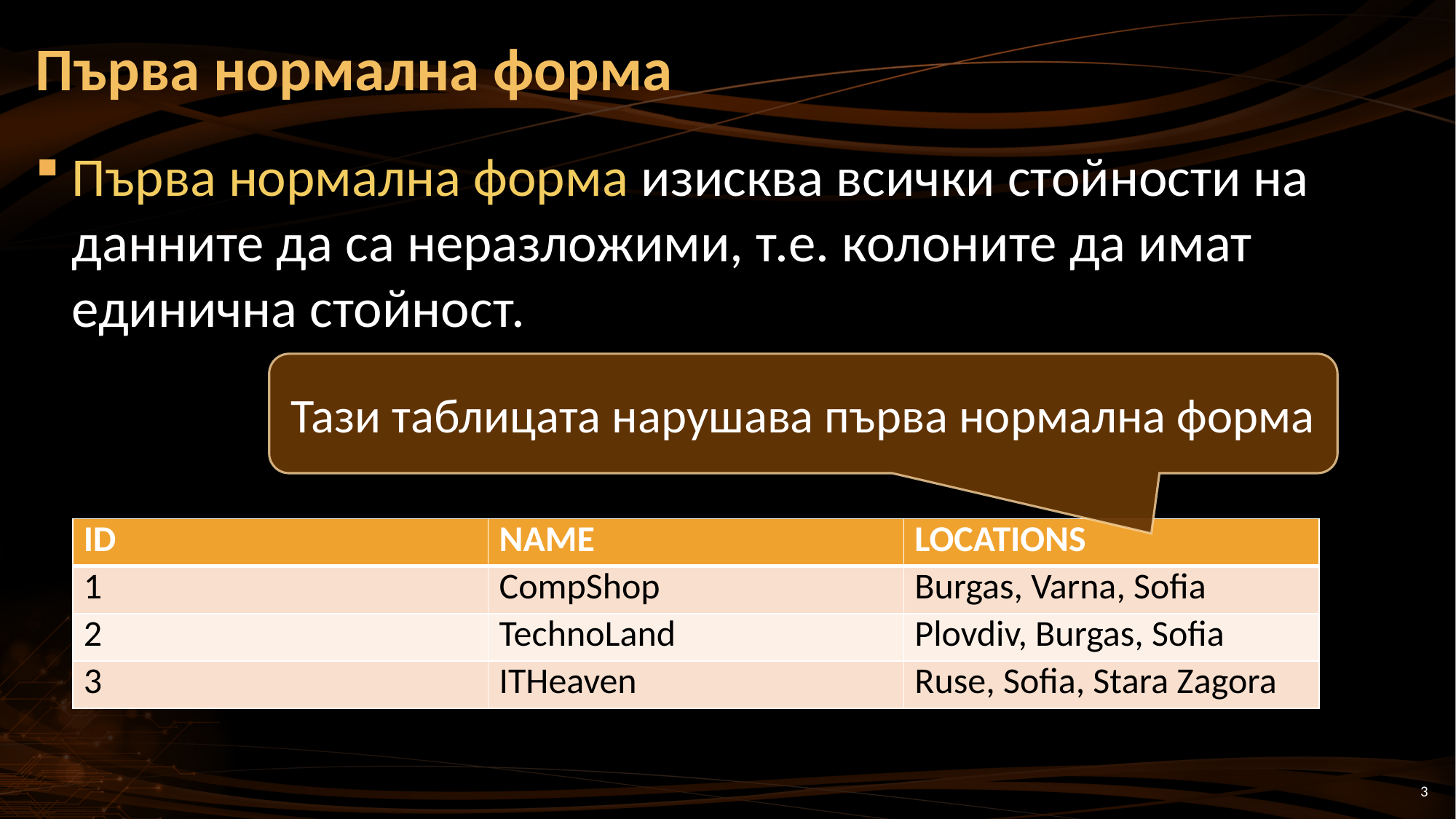

# Първа нормална форма
Първа нормална форма изисква всички стойности на данните да са неразложими, т.е. колоните да имат единична стойност.

Тази таблицата нарушава първа нормална форма
| ID | NAME | LOCATIONS |
| --- | --- | --- |
| 1 | CompShop | Burgas, Varna, Sofia |
| 2 | TechnoLand | Plovdiv, Burgas, Sofia |
| 3 | ITHeaven | Ruse, Sofia, Stara Zagora |
3